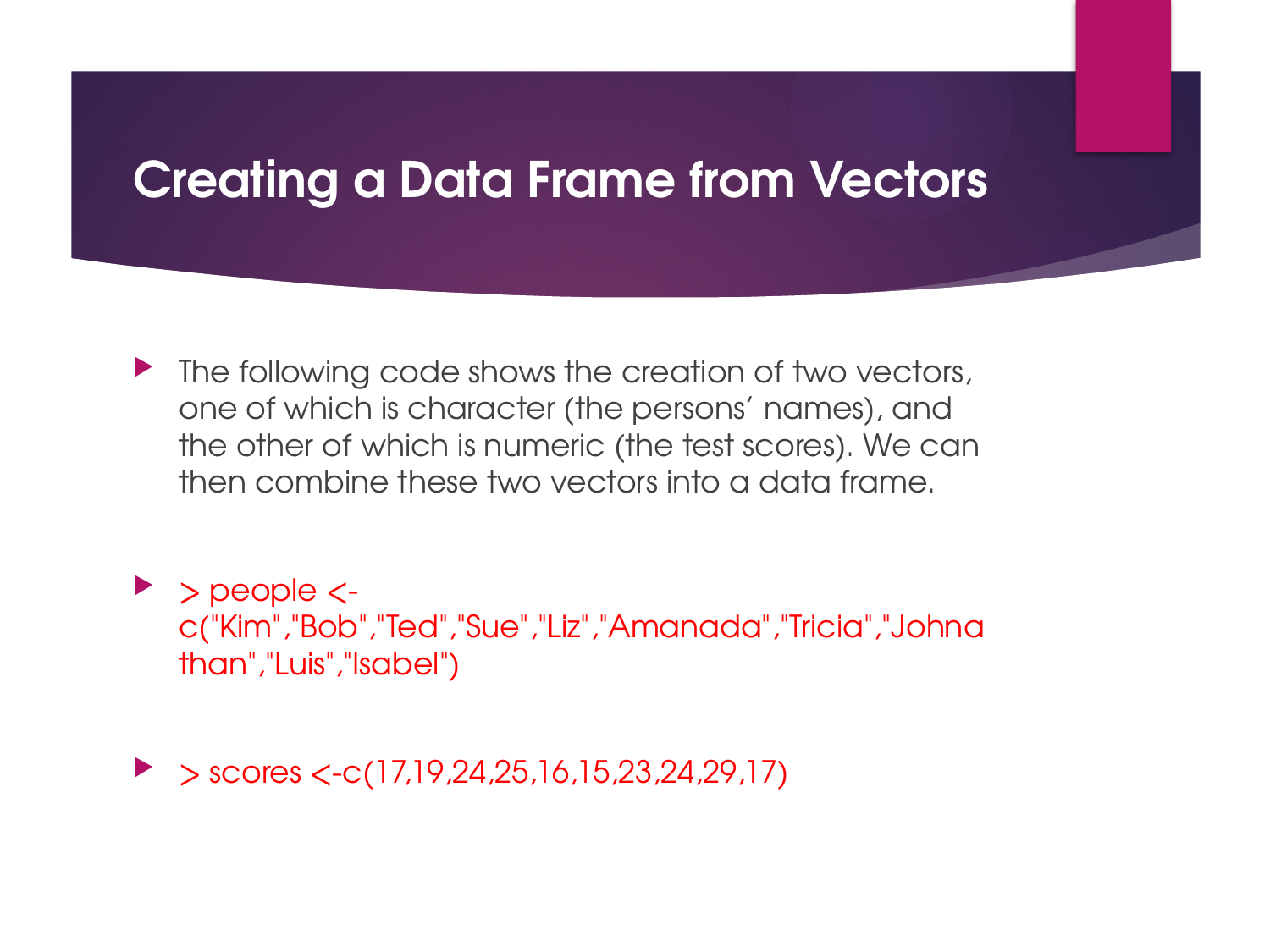

# Creating a Data Frame from Vectors
The following code shows the creation of two vectors, one of which is character (the persons’ names), and the other of which is numeric (the test scores). We can then combine these two vectors into a data frame.

> people <-c("Kim","Bob","Ted","Sue","Liz","Amanada","Tricia","Johnathan","Luis","Isabel")

> scores <-c(17,19,24,25,16,15,23,24,29,17)